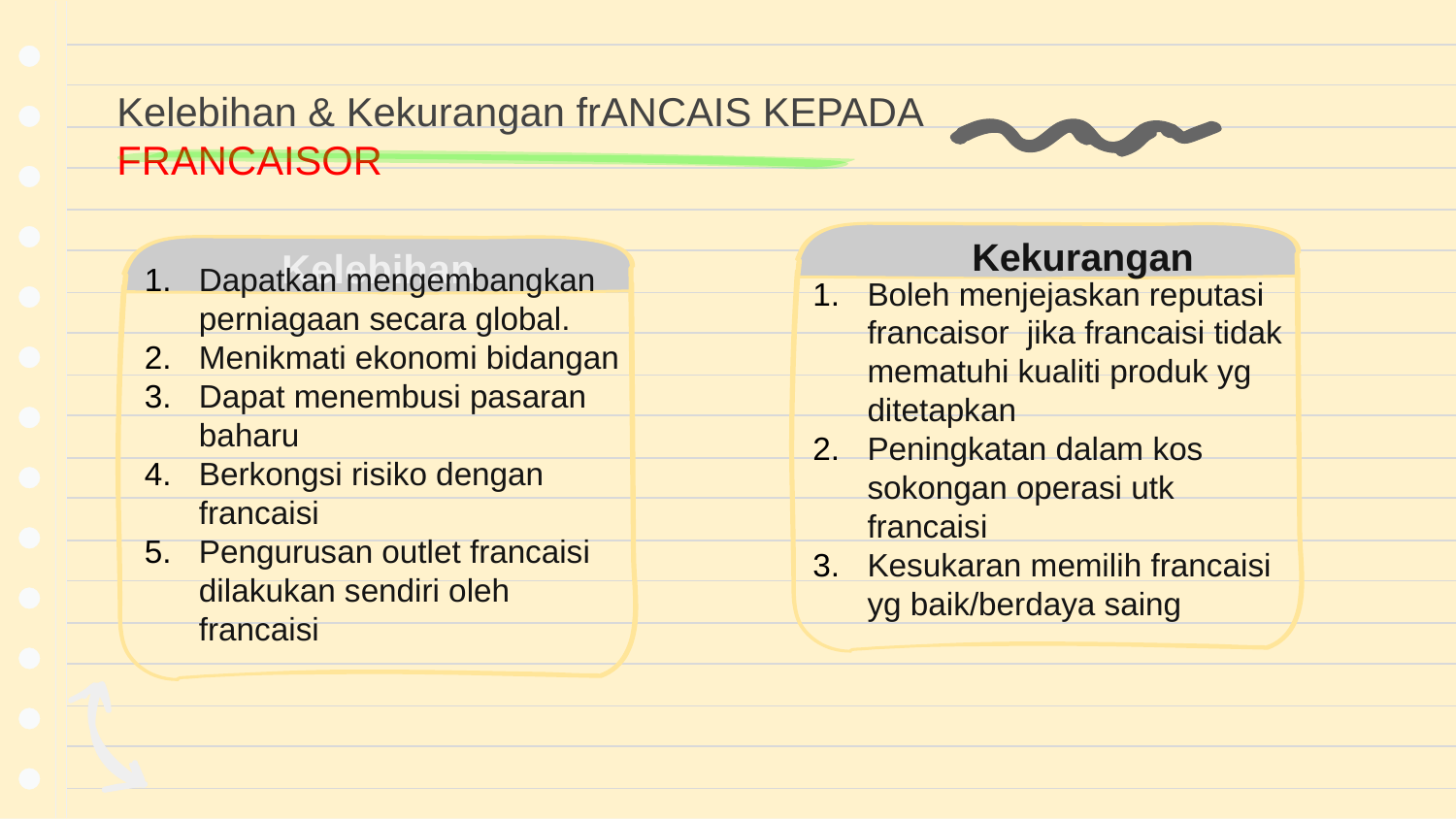

# Kelebihan & Kekurangan frANCAIS KEPADA FRANCAISOR

Kekurangan

Kelebihan

Boleh menjejaskan reputasi francaisor  jika francaisi tidak mematuhi kualiti produk yg ditetapkan
Peningkatan dalam kos sokongan operasi utk francaisi
Kesukaran memilih francaisi yg baik/berdaya saing

Dapatkan mengembangkan perniagaan secara global.
Menikmati ekonomi bidangan
Dapat menembusi pasaran baharu
Berkongsi risiko dengan francaisi
Pengurusan outlet francaisi dilakukan sendiri oleh francaisi